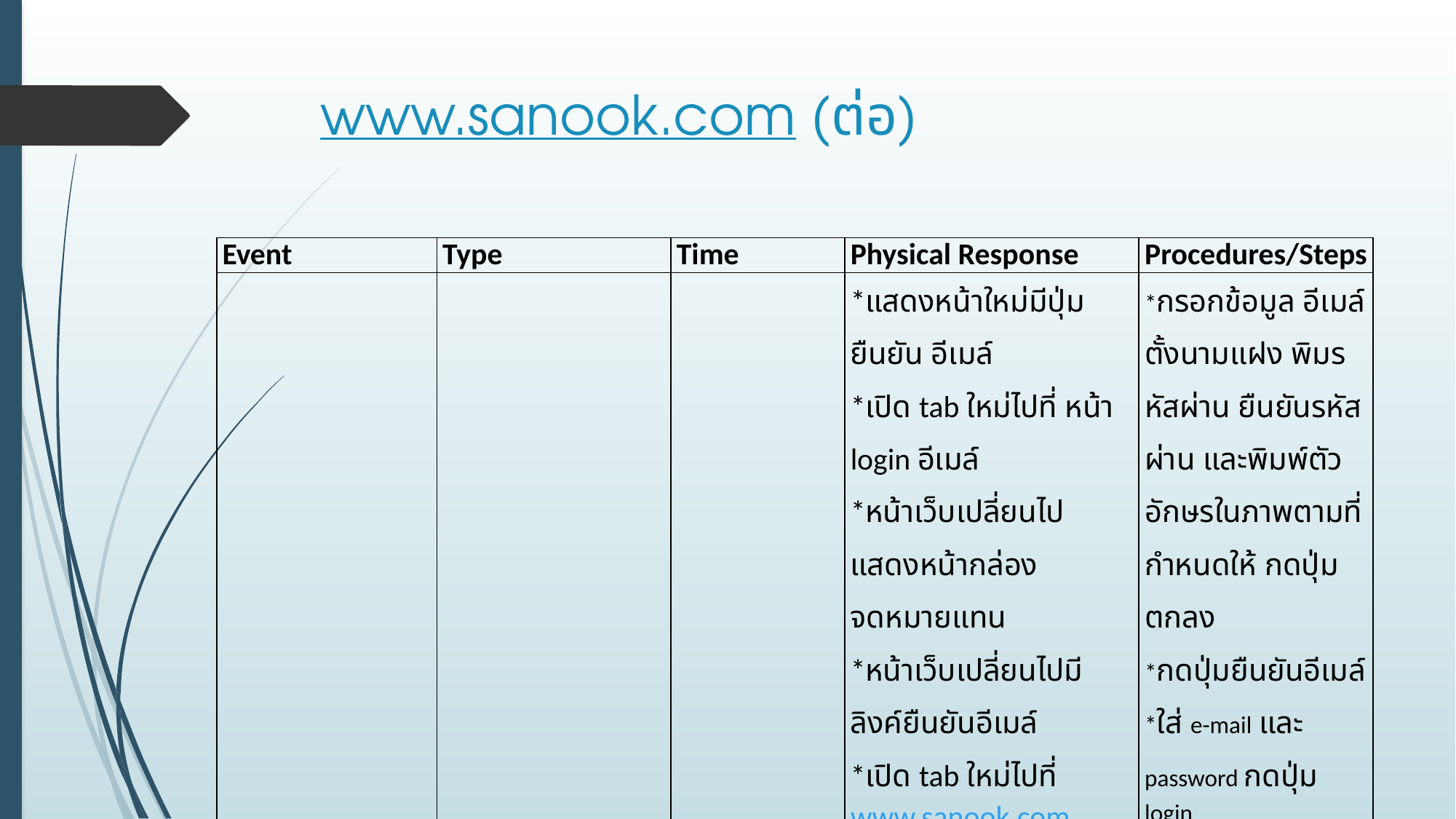

# www.sanook.com (ต่อ)
| Event | Type | Time | Physical Response | Procedures/Steps |
| --- | --- | --- | --- | --- |
|  |  |  | \*แสดงหน้าใหม่มีปุ่มยืนยัน อีเมล์ \*เปิด tab ใหม่ไปที่ หน้า login อีเมล์ \*หน้าเว็บเปลี่ยนไป แสดงหน้ากล่องจดหมายแทน \*หน้าเว็บเปลี่ยนไปมีลิงค์ยืนยันอีเมล์ \*เปิด tab ใหม่ไปที่ www.sanook.com แสดงข้อความ”ยินดีด้วยท่านสมัครสมาชิกเรียบร้อยแล้ว” | \*กรอกข้อมูล อีเมล์ ตั้งนามแฝง พิมรหัสผ่าน ยืนยันรหัสผ่าน และพิมพ์ตัวอักษรในภาพตามที่กำหนดให้ กดปุ่มตกลง \*กดปุ่มยืนยันอีเมล์ \*ใส่ e-mail และ password กดปุ่ม login \*เลือกข้อความที่มีชื่อว่า”admin@world-sanook.com” \*กดลิงค์ยืนยันอีเมล์ |